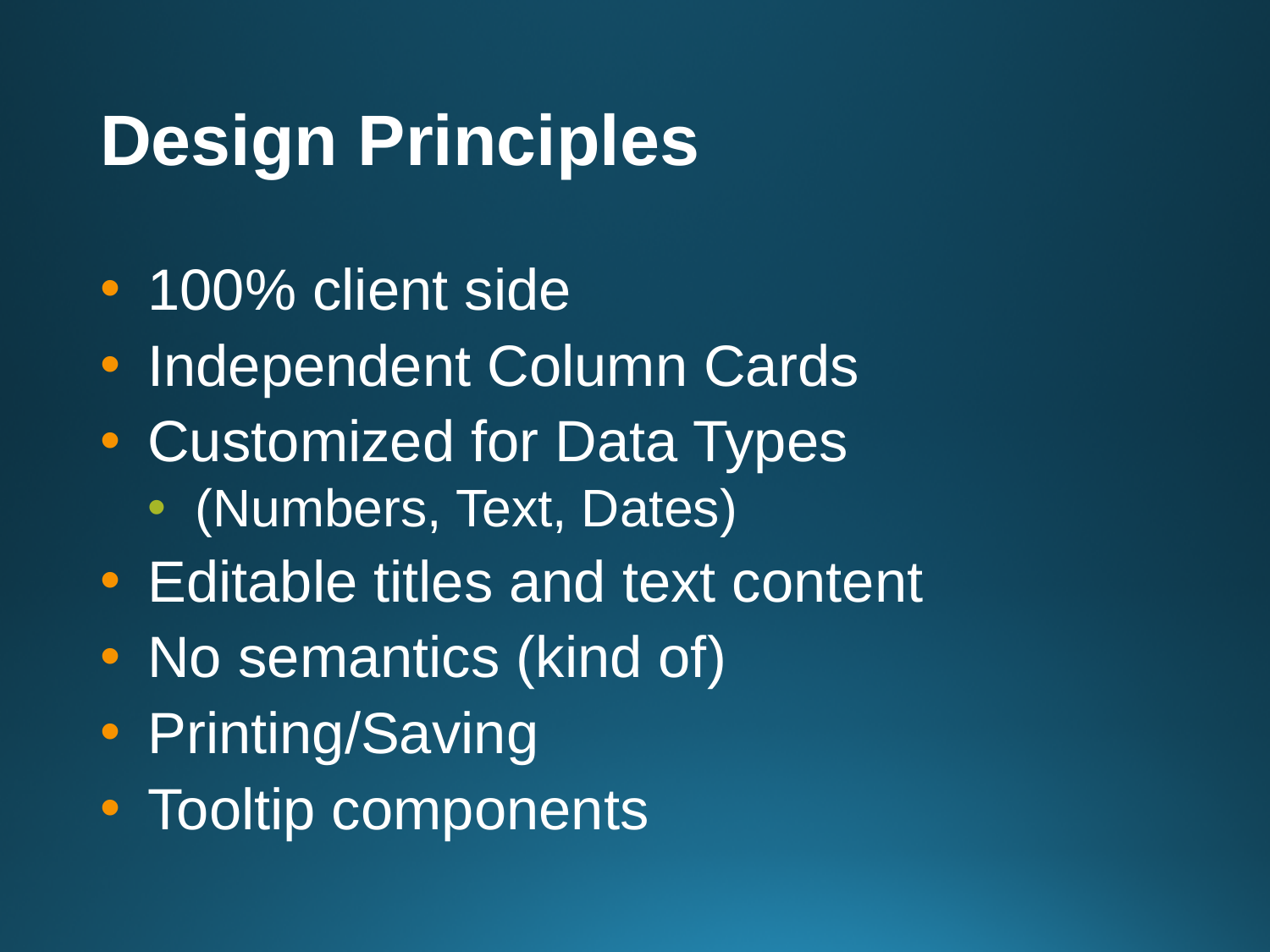

# Design Principles
100% client side
Independent Column Cards
Customized for Data Types
(Numbers, Text, Dates)
Editable titles and text content
No semantics (kind of)
Printing/Saving
Tooltip components